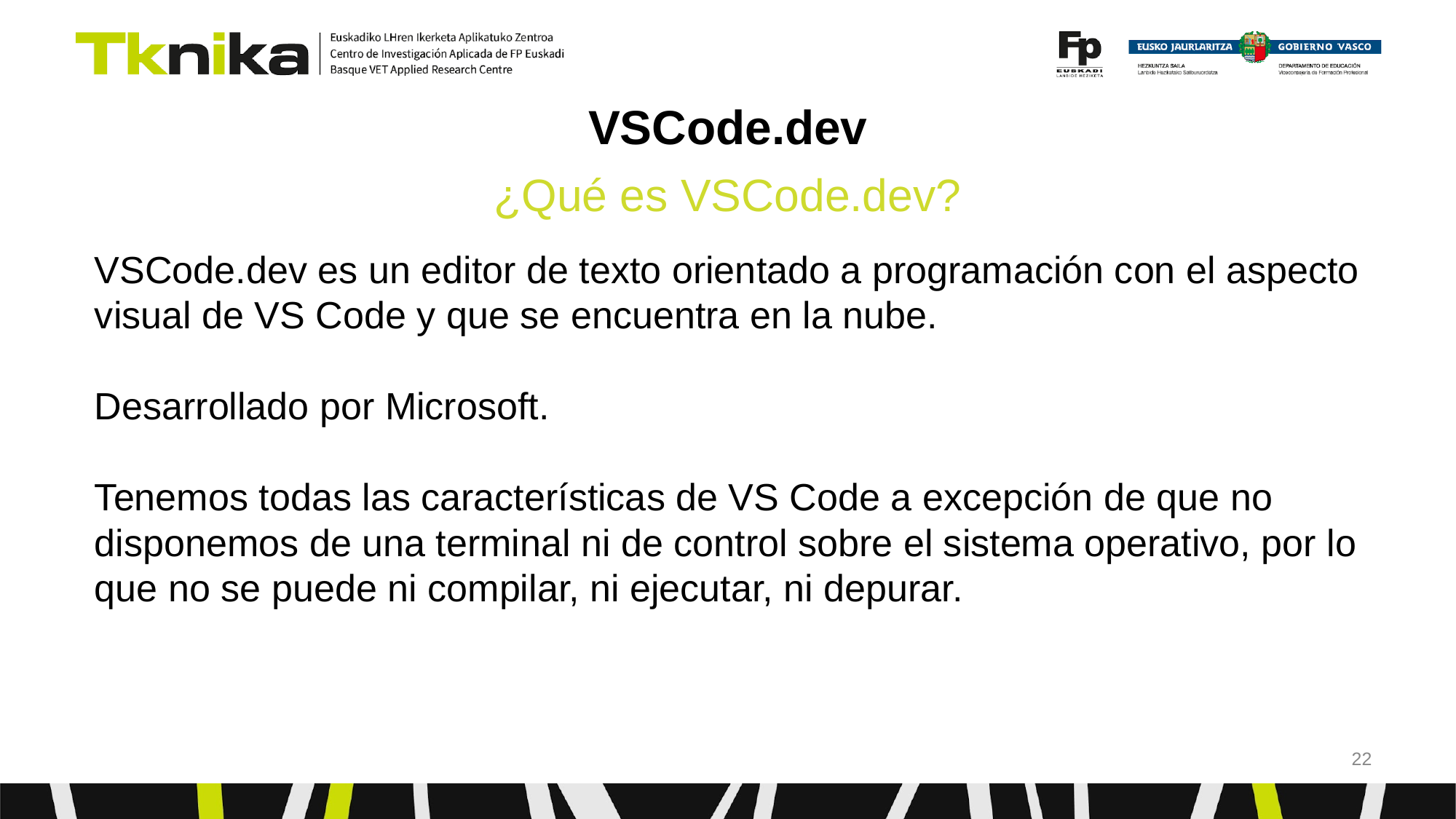

# VSCode.dev
¿Qué es VSCode.dev?
VSCode.dev es un editor de texto orientado a programación con el aspecto visual de VS Code y que se encuentra en la nube.

Desarrollado por Microsoft.

Tenemos todas las características de VS Code a excepción de que no disponemos de una terminal ni de control sobre el sistema operativo, por lo que no se puede ni compilar, ni ejecutar, ni depurar.

22